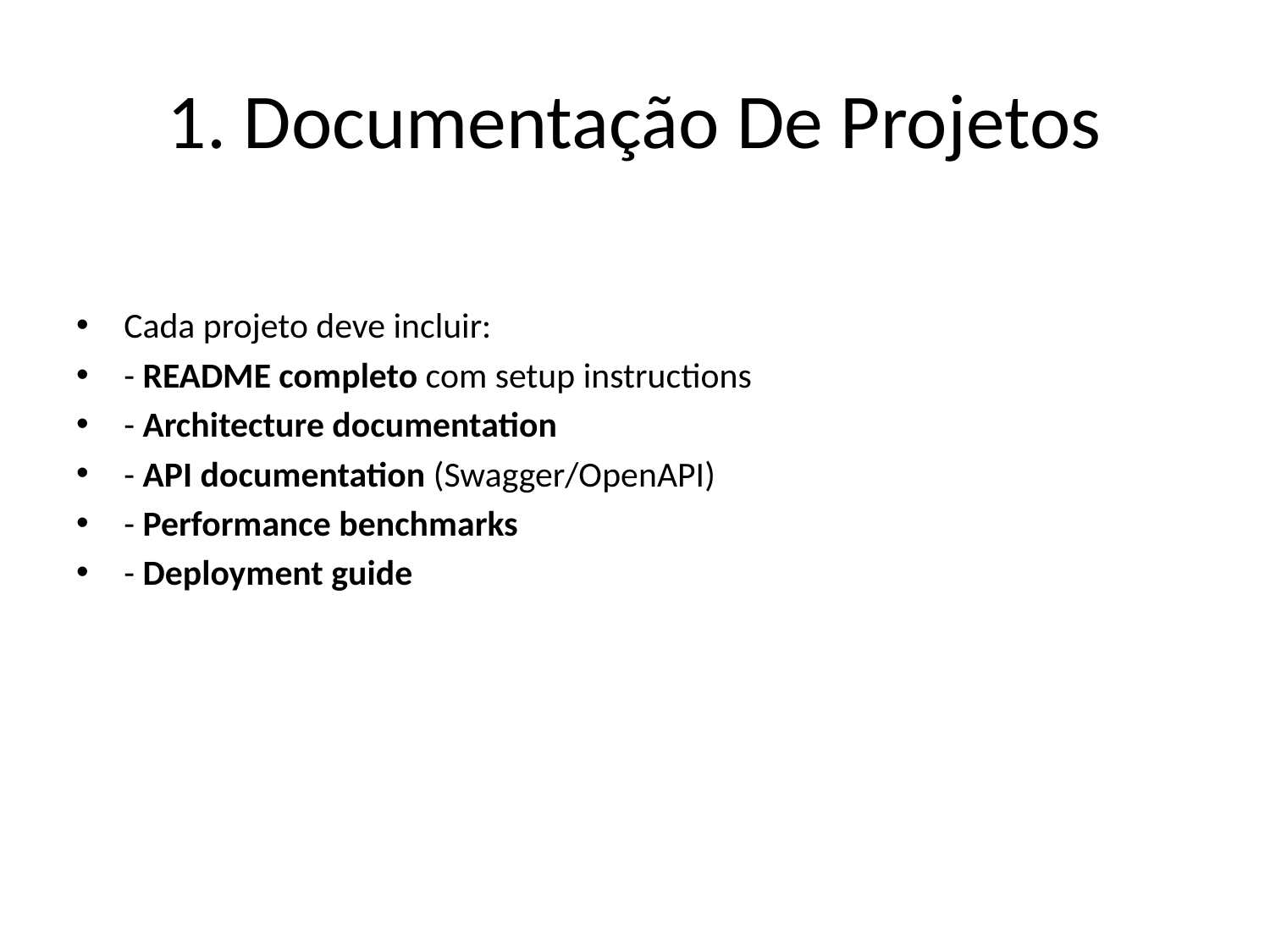

# 1. Documentação De Projetos

Cada projeto deve incluir:
- README completo com setup instructions
- Architecture documentation
- API documentation (Swagger/OpenAPI)
- Performance benchmarks
- Deployment guide